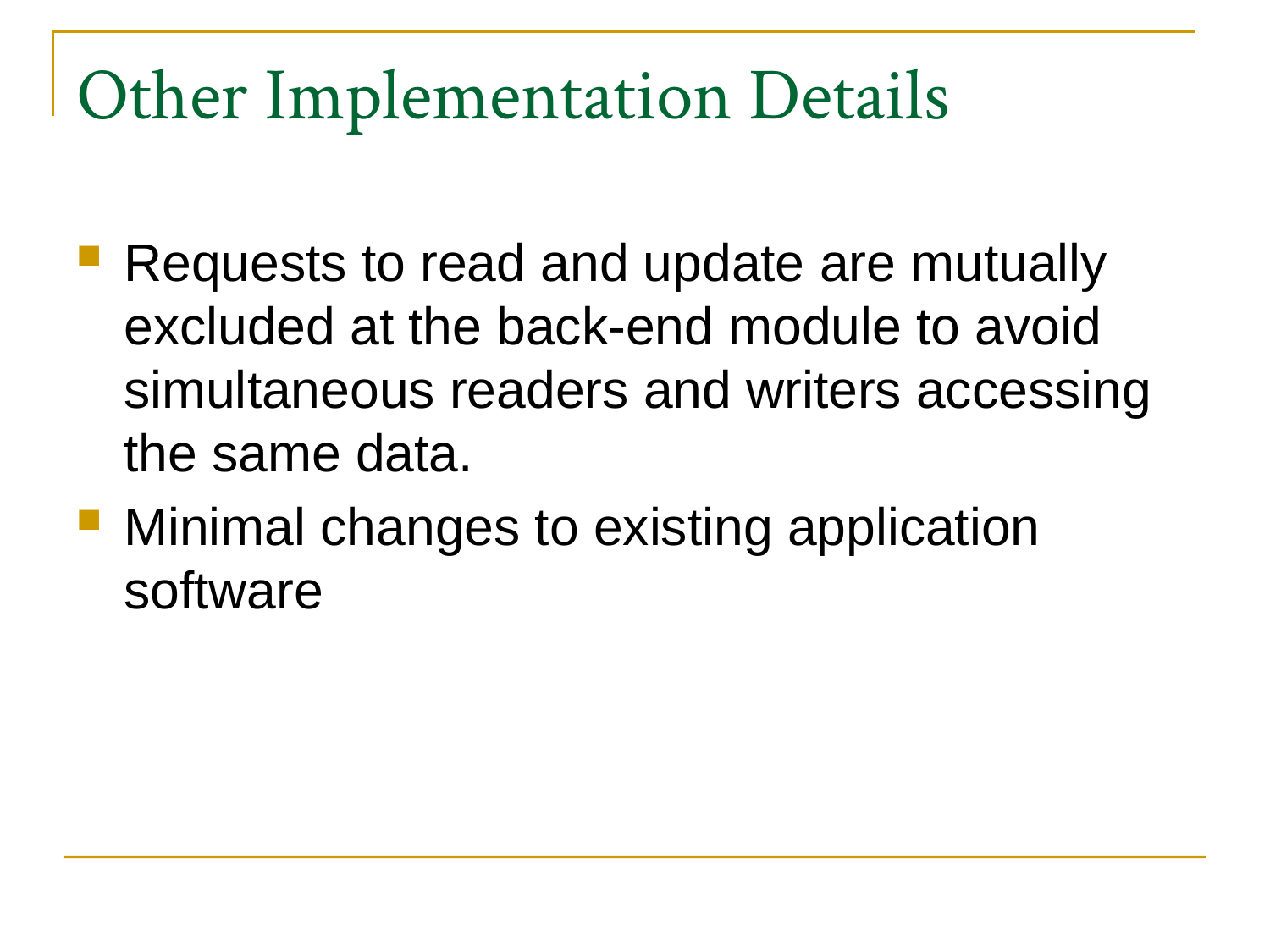

# Other Implementation Details
Requests to read and update are mutually excluded at the back-end module to avoid simultaneous readers and writers accessing the same data.
Minimal changes to existing application software